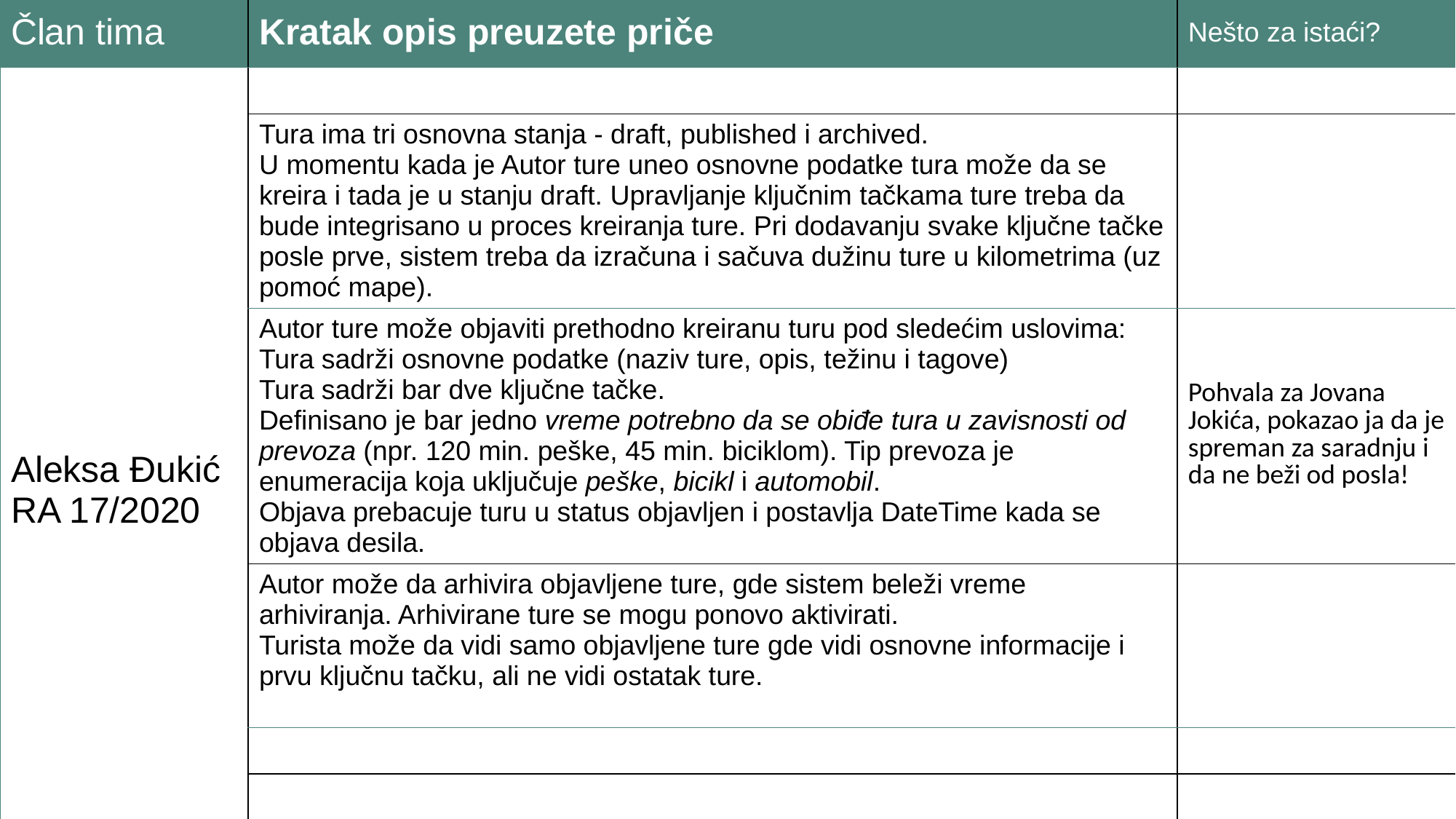

| Član tima | Kratak opis preuzete priče | Nešto za istaći? |
| --- | --- | --- |
| Aleksa Đukić RA 17/2020 |  |  |
|  | Tura ima tri osnovna stanja - draft, published i archived. U momentu kada je Autor ture uneo osnovne podatke tura može da se kreira i tada je u stanju draft. Upravljanje ključnim tačkama ture treba da bude integrisano u proces kreiranja ture. Pri dodavanju svake ključne tačke posle prve, sistem treba da izračuna i sačuva dužinu ture u kilometrima (uz pomoć mape). |  |
|  | Autor ture može objaviti prethodno kreiranu turu pod sledećim uslovima: Tura sadrži osnovne podatke (naziv ture, opis, težinu i tagove) Tura sadrži bar dve ključne tačke. Definisano je bar jedno vreme potrebno da se obiđe tura u zavisnosti od prevoza (npr. 120 min. peške, 45 min. biciklom). Tip prevoza je enumeracija koja uključuje peške, bicikl i automobil. Objava prebacuje turu u status objavljen i postavlja DateTime kada se objava desila. | Pohvala za Jovana Jokića, pokazao ja da je spreman za saradnju i da ne beži od posla! |
|  | Autor može da arhivira objavljene ture, gde sistem beleži vreme arhiviranja. Arhivirane ture se mogu ponovo aktivirati. Turista može da vidi samo objavljene ture gde vidi osnovne informacije i prvu ključnu tačku, ali ne vidi ostatak ture. |  |
|  |  |  |
|  |  |  |
|  |  |  |
|  |  |  |